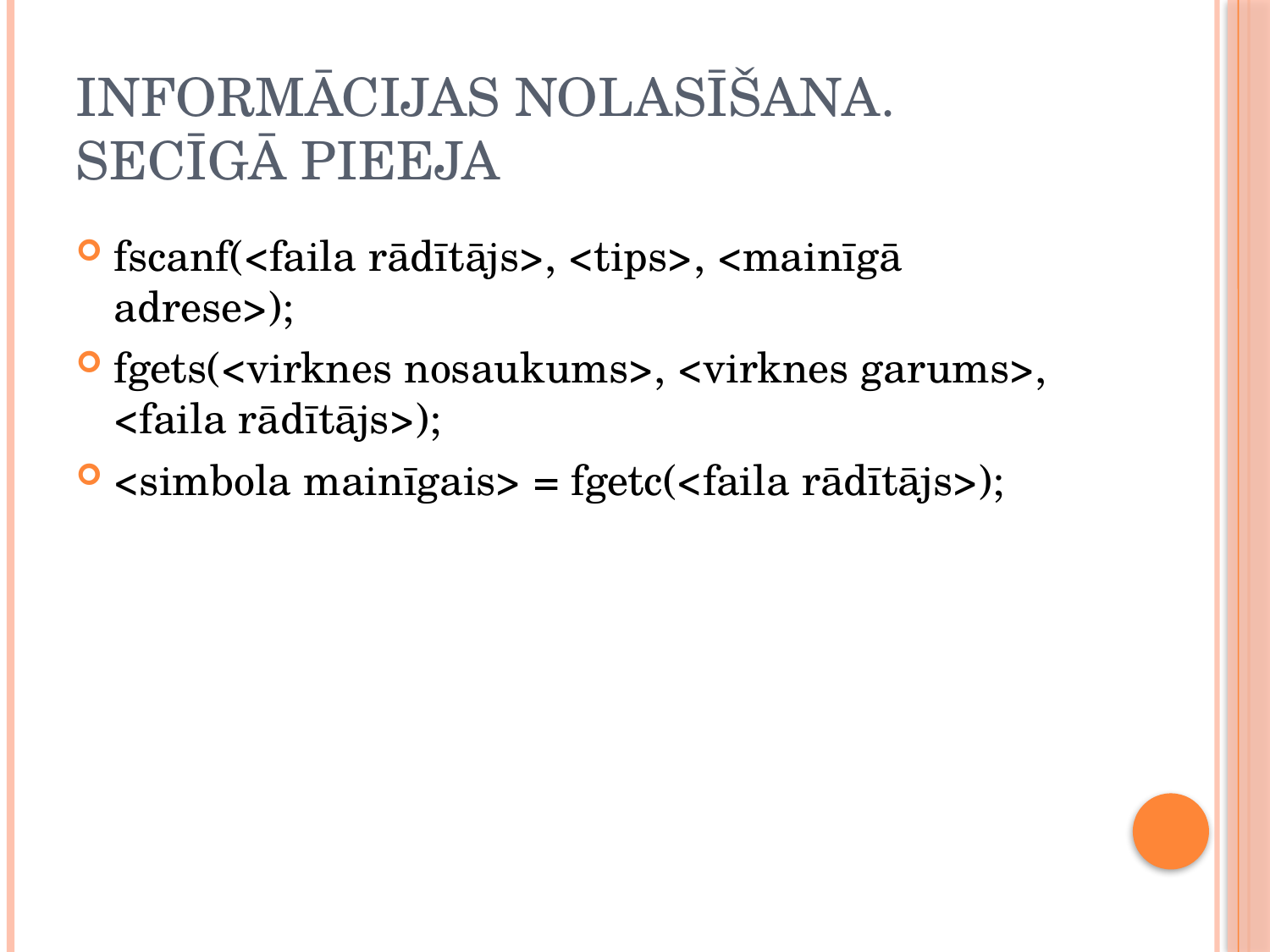

# Informācijas nolasīšana. Secīgā pieeja
fscanf(<faila rādītājs>, <tips>, <mainīgā adrese>);
fgets(<virknes nosaukums>, <virknes garums>, <faila rādītājs>);
<simbola mainīgais> = fgetc(<faila rādītājs>);